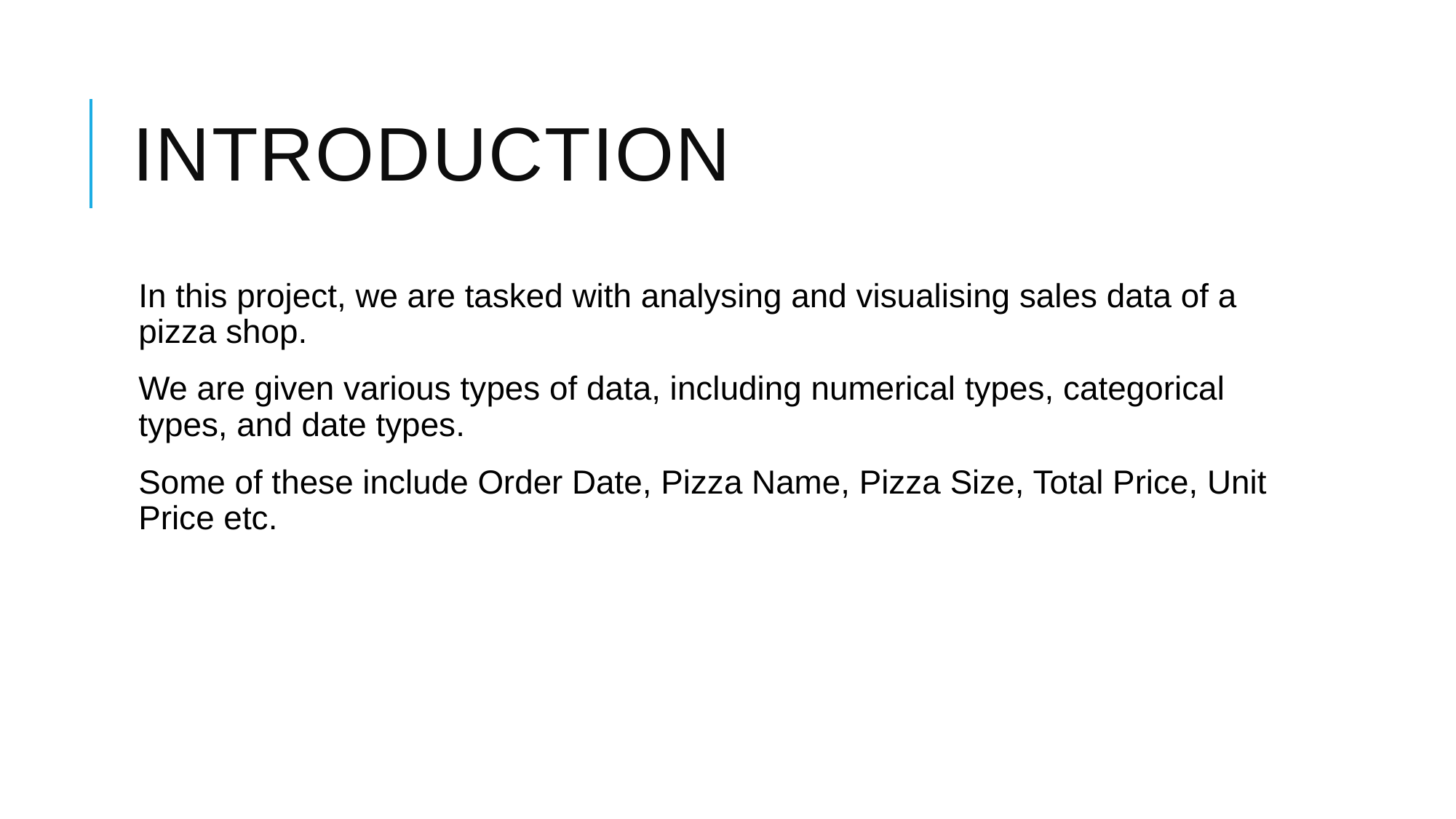

# Introduction
In this project, we are tasked with analysing and visualising sales data of a pizza shop.
We are given various types of data, including numerical types, categorical types, and date types.
Some of these include Order Date, Pizza Name, Pizza Size, Total Price, Unit Price etc.